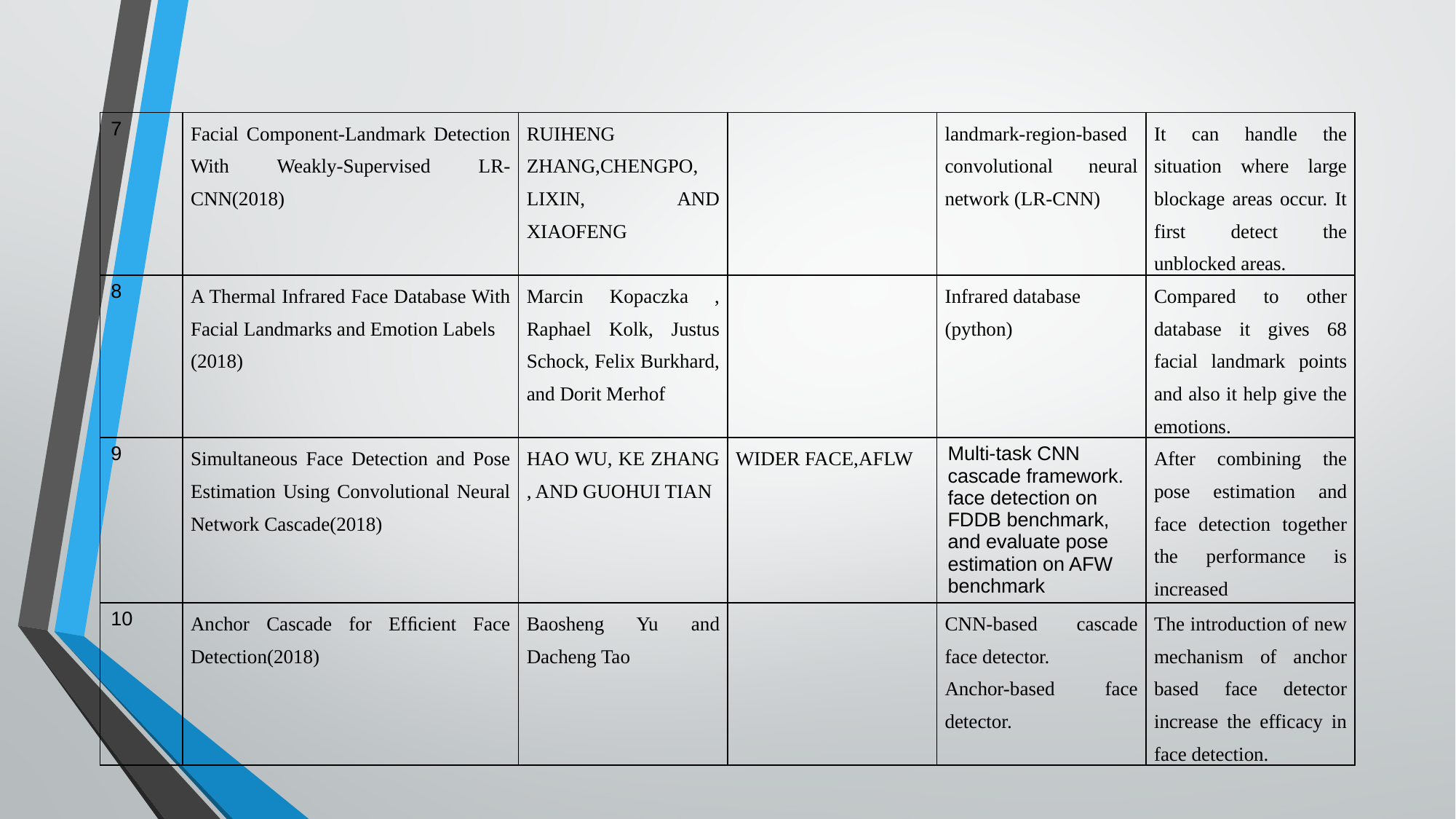

#
| 7 | Facial Component-Landmark Detection With Weakly-Supervised LR-CNN(2018) | RUIHENG ZHANG,CHENGPO, LIXIN, AND XIAOFENG |  | landmark-region-based convolutional neural network (LR-CNN) | It can handle the situation where large blockage areas occur. It first detect the unblocked areas. |
| --- | --- | --- | --- | --- | --- |
| 8 | A Thermal Infrared Face Database With Facial Landmarks and Emotion Labels (2018) | Marcin Kopaczka , Raphael Kolk, Justus Schock, Felix Burkhard, and Dorit Merhof |  | Infrared database (python) | Compared to other database it gives 68 facial landmark points and also it help give the emotions. |
| 9 | Simultaneous Face Detection and Pose Estimation Using Convolutional Neural Network Cascade(2018) | HAO WU, KE ZHANG , AND GUOHUI TIAN | WIDER FACE,AFLW | Multi-task CNN cascade framework. face detection on FDDB benchmark, and evaluate pose estimation on AFW benchmark | After combining the pose estimation and face detection together the performance is increased |
| 10 | Anchor Cascade for Efﬁcient Face Detection(2018) | Baosheng Yu and Dacheng Tao |  | CNN-based cascade face detector. Anchor-based face detector. | The introduction of new mechanism of anchor based face detector increase the efficacy in face detection. |